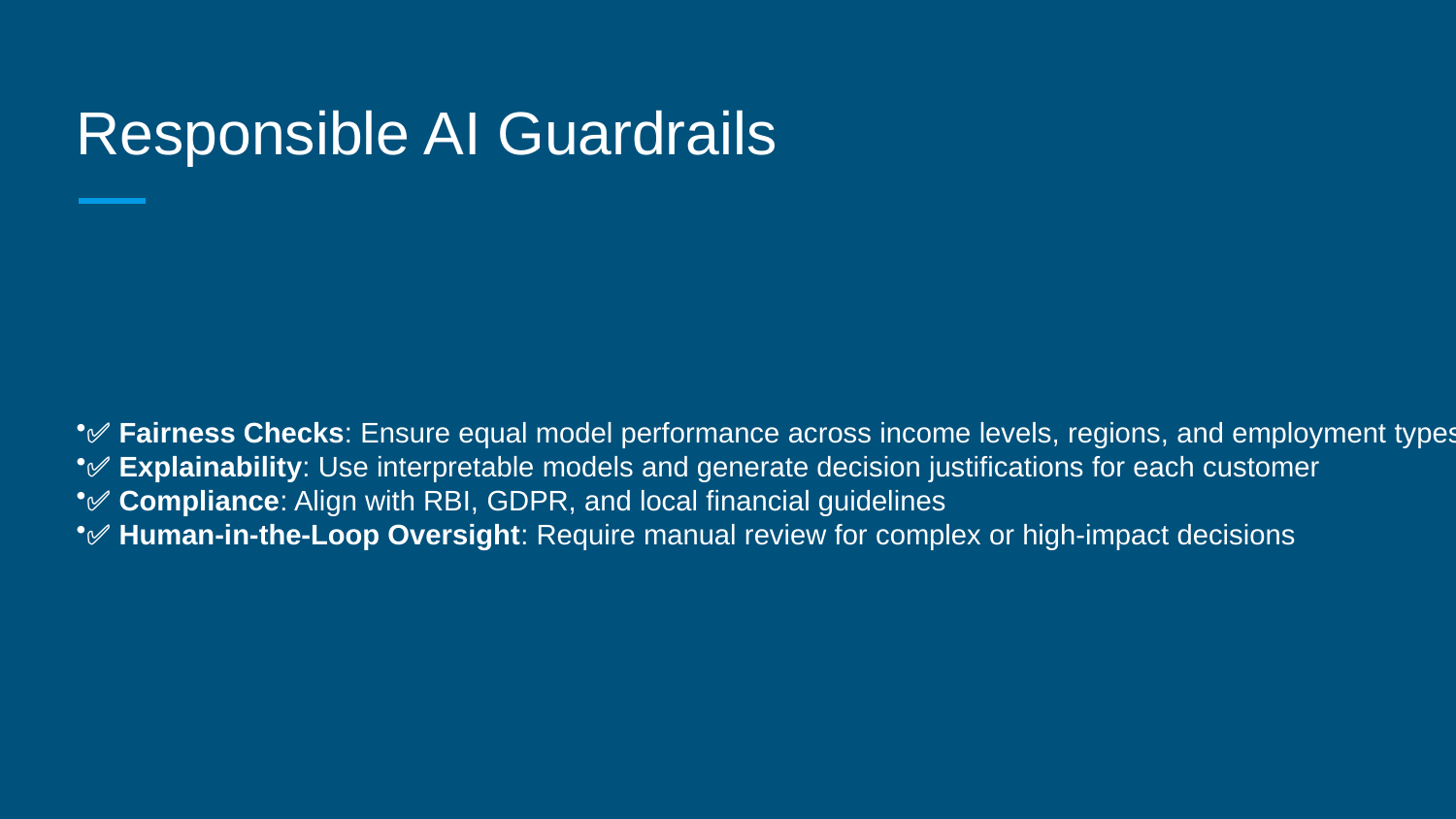

# Responsible AI Guardrails
✅ Fairness Checks: Ensure equal model performance across income levels, regions, and employment types
✅ Explainability: Use interpretable models and generate decision justifications for each customer
✅ Compliance: Align with RBI, GDPR, and local financial guidelines
✅ Human-in-the-Loop Oversight: Require manual review for complex or high-impact decisions